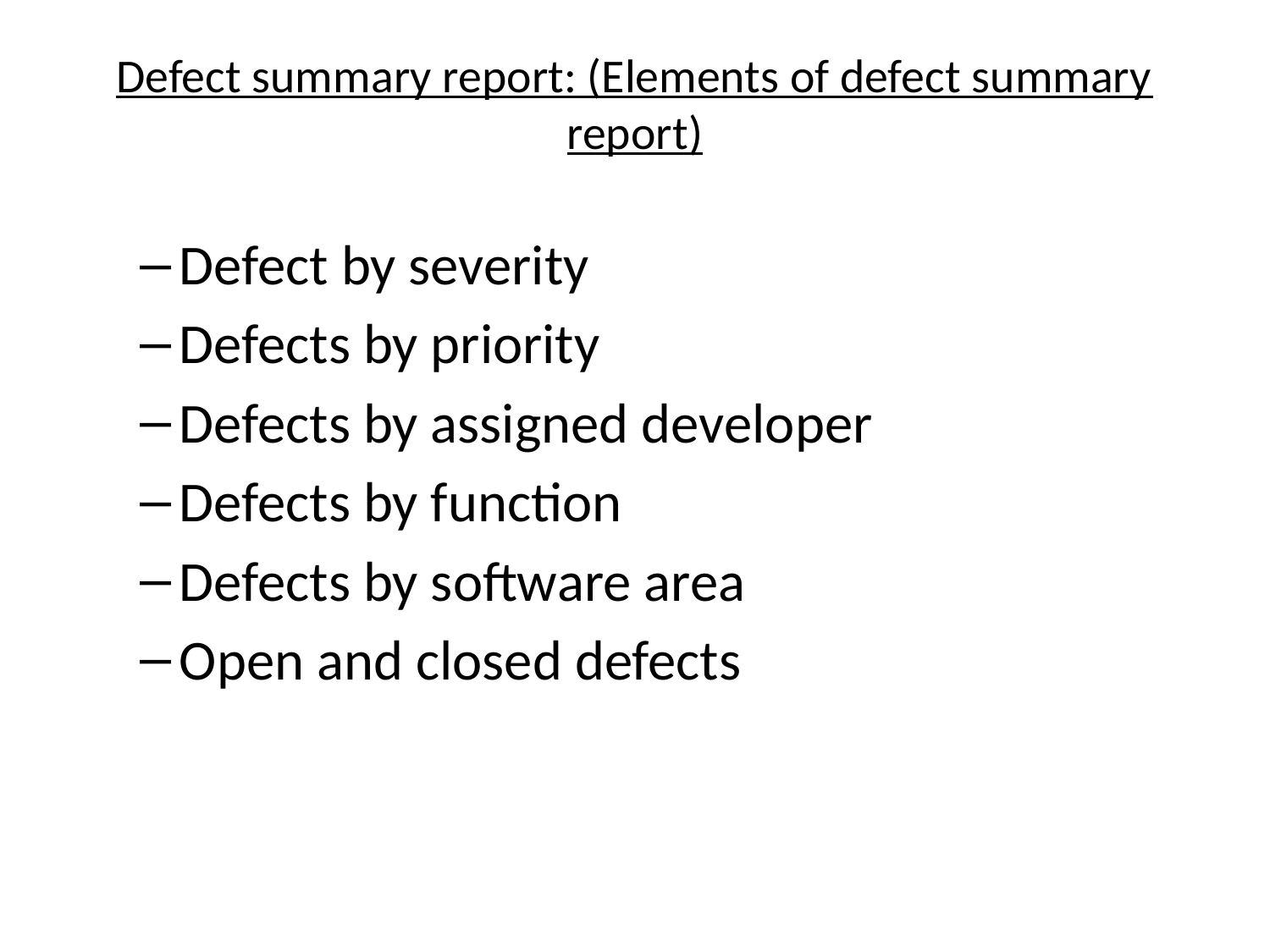

# Defect summary report: (Elements of defect summary report)
Defect by severity
Defects by priority
Defects by assigned developer
Defects by function
Defects by software area
Open and closed defects